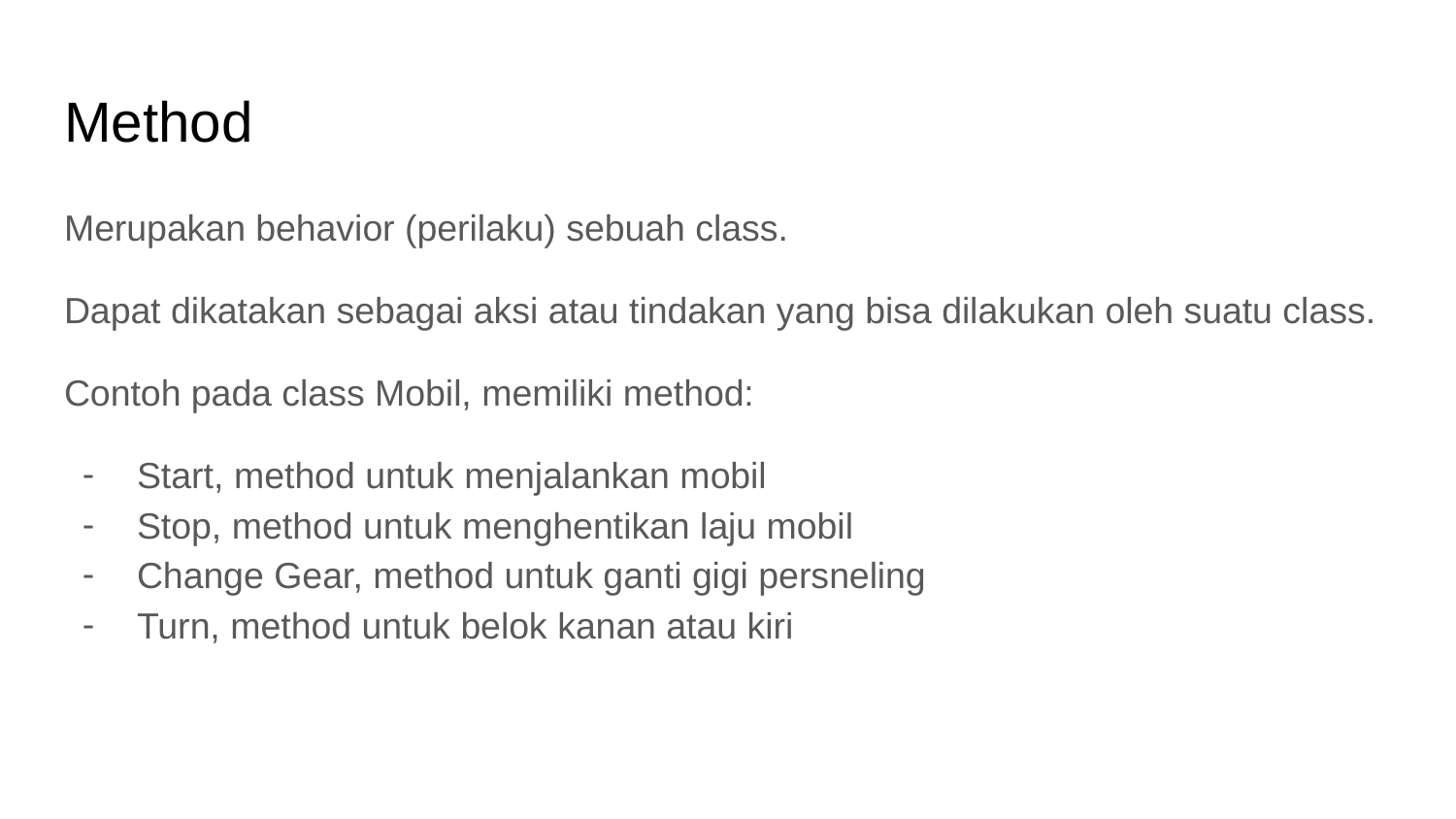

# Method
Merupakan behavior (perilaku) sebuah class.
Dapat dikatakan sebagai aksi atau tindakan yang bisa dilakukan oleh suatu class.
Contoh pada class Mobil, memiliki method:
Start, method untuk menjalankan mobil
Stop, method untuk menghentikan laju mobil
Change Gear, method untuk ganti gigi persneling
Turn, method untuk belok kanan atau kiri